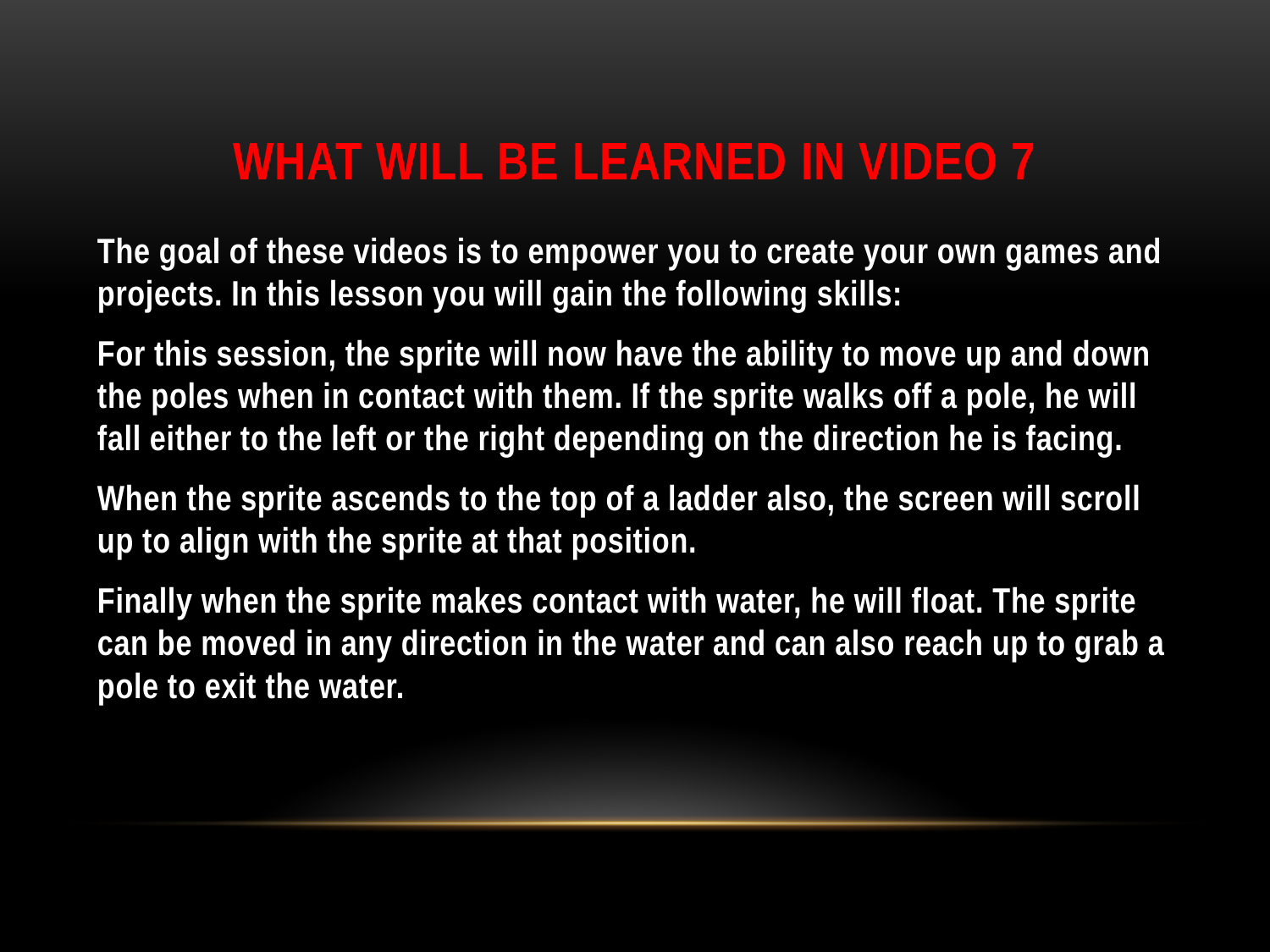

# WHAT WILL BE LEARNED IN VIDEO 7
The goal of these videos is to empower you to create your own games and projects. In this lesson you will gain the following skills:
For this session, the sprite will now have the ability to move up and down the poles when in contact with them. If the sprite walks off a pole, he will fall either to the left or the right depending on the direction he is facing.
When the sprite ascends to the top of a ladder also, the screen will scroll up to align with the sprite at that position.
Finally when the sprite makes contact with water, he will float. The sprite can be moved in any direction in the water and can also reach up to grab a pole to exit the water.